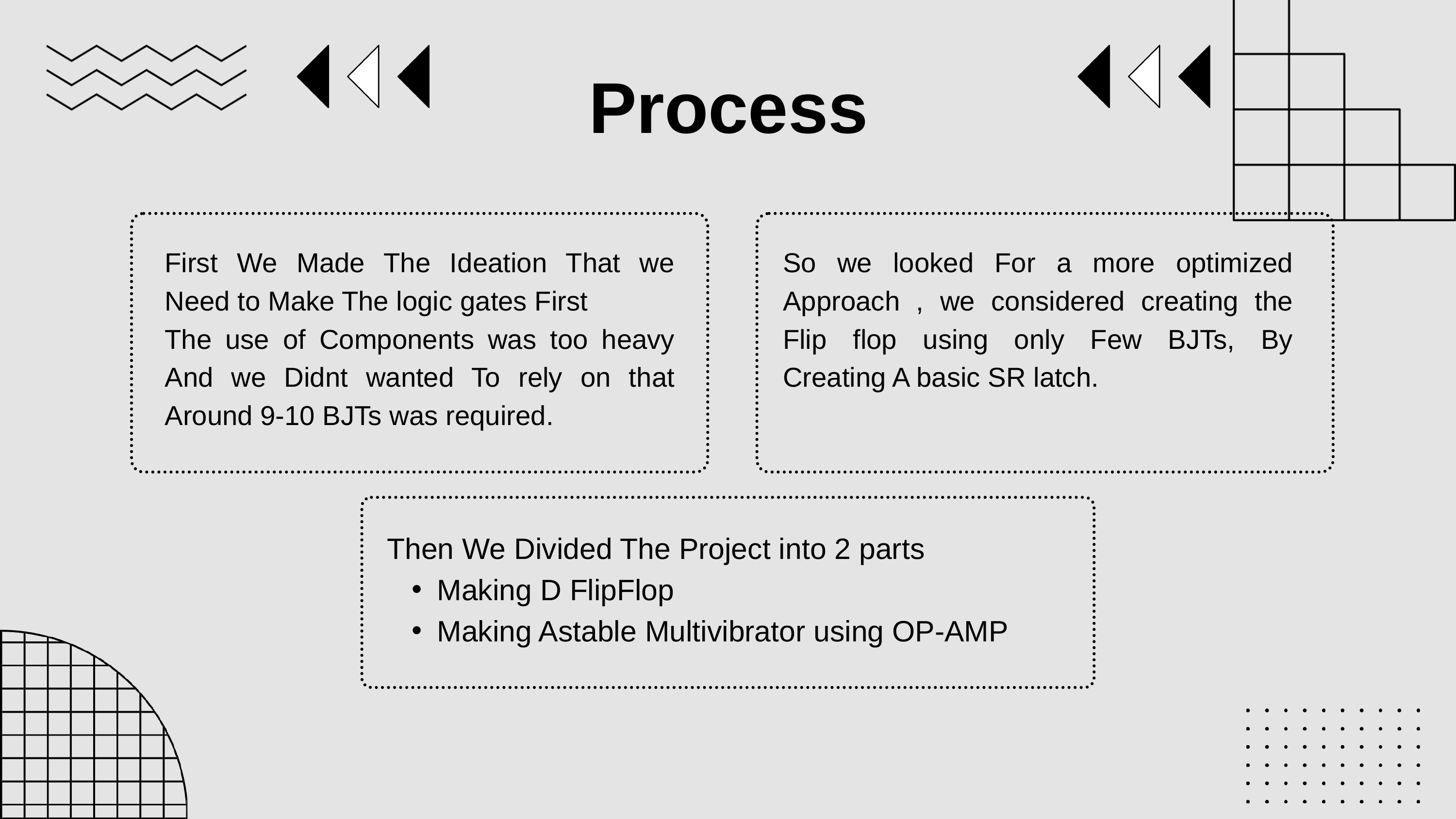

Process

First We Made The Ideation That we Need to Make The logic gates First
The use of Components was too heavy And we Didnt wanted To rely on that Around 9-10 BJTs was required.
So we looked For a more optimized Approach , we considered creating the Flip flop using only Few BJTs, By Creating A basic SR latch.

Then We Divided The Project into 2 parts
Making D FlipFlop
Making Astable Multivibrator using OP-AMP